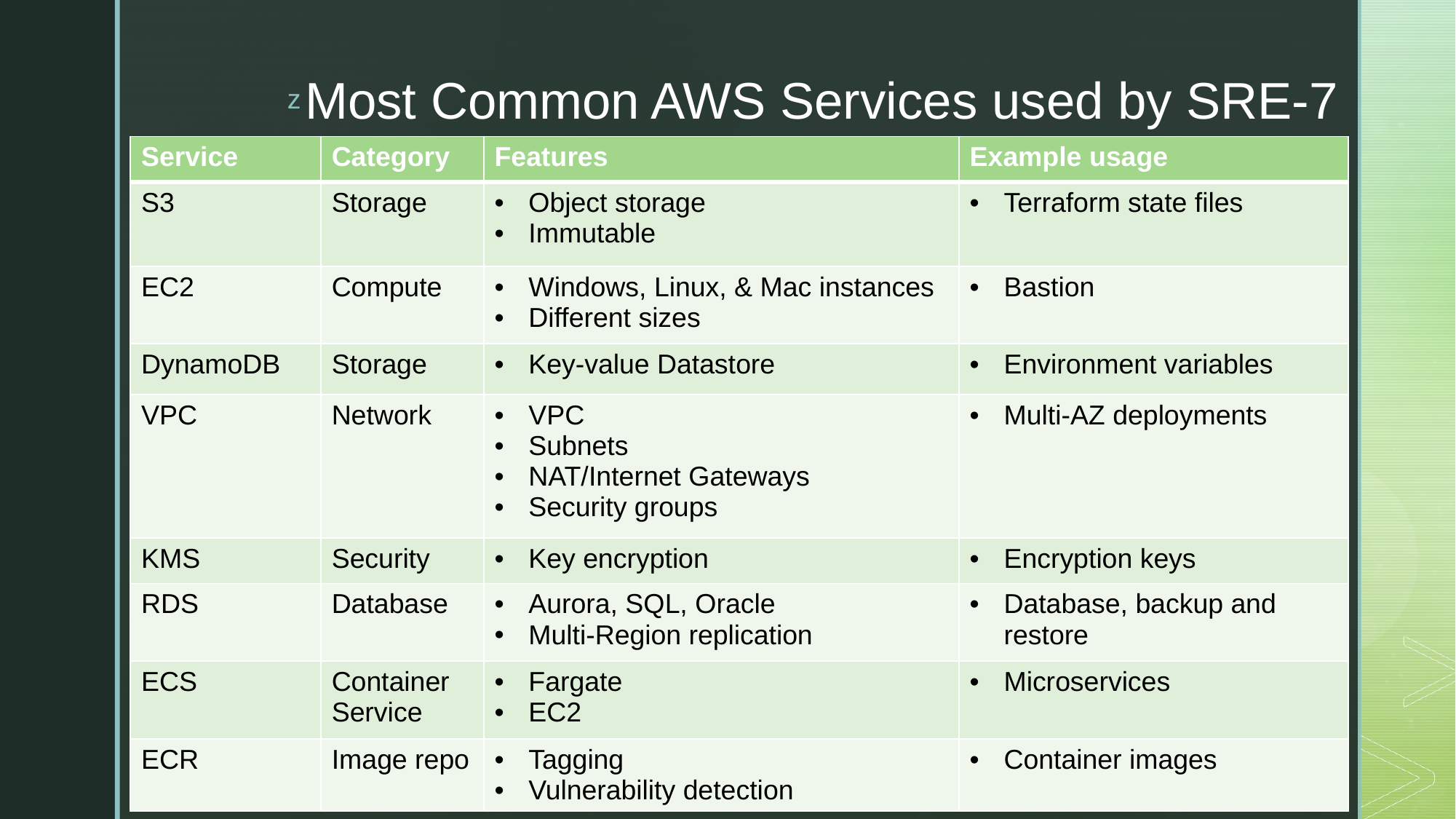

# Most Common AWS Services used by SRE-7
| Service | Category | Features | Example usage |
| --- | --- | --- | --- |
| S3 | Storage | Object storage Immutable | Terraform state files |
| EC2 | Compute | Windows, Linux, & Mac instances Different sizes | Bastion |
| DynamoDB | Storage | Key-value Datastore | Environment variables |
| VPC | Network | VPC Subnets NAT/Internet Gateways Security groups | Multi-AZ deployments |
| KMS | Security | Key encryption | Encryption keys |
| RDS | Database | Aurora, SQL, Oracle Multi-Region replication | Database, backup and restore |
| ECS | Container Service | Fargate EC2 | Microservices |
| ECR | Image repo | Tagging Vulnerability detection | Container images |